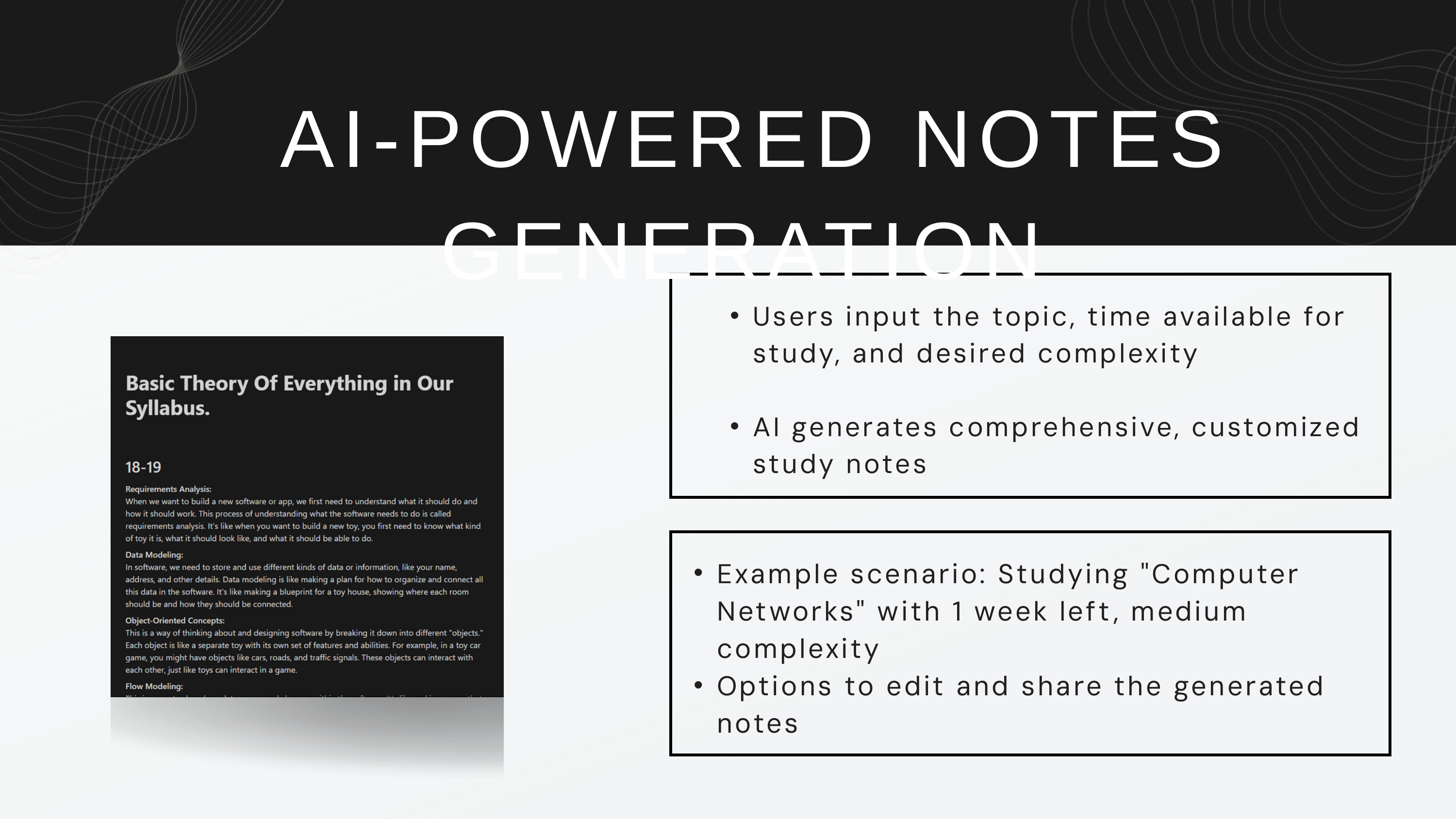

AI-POWERED NOTES GENERATION

Users input the topic, time available for study, and desired complexity

AI generates comprehensive, customized study notes

Example scenario: Studying "Computer Networks" with 1 week left, medium complexity
Options to edit and share the generated notes